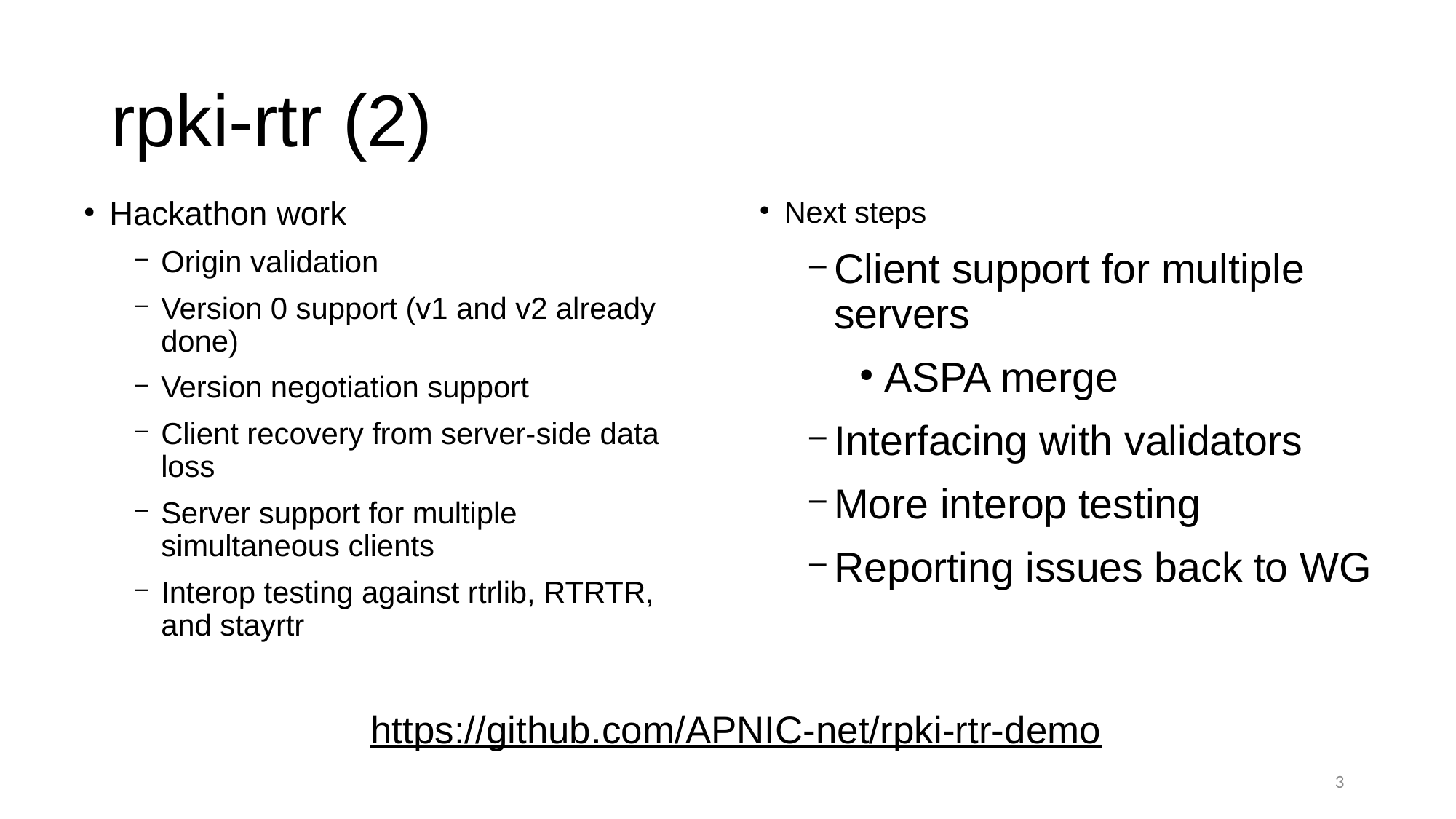

rpki-rtr (2)
Hackathon work
Origin validation
Version 0 support (v1 and v2 already done)
Version negotiation support
Client recovery from server-side data loss
Server support for multiple simultaneous clients
Interop testing against rtrlib, RTRTR, and stayrtr
Next steps
Client support for multiple servers
ASPA merge
Interfacing with validators
More interop testing
Reporting issues back to WG
https://github.com/APNIC-net/rpki-rtr-demo
3